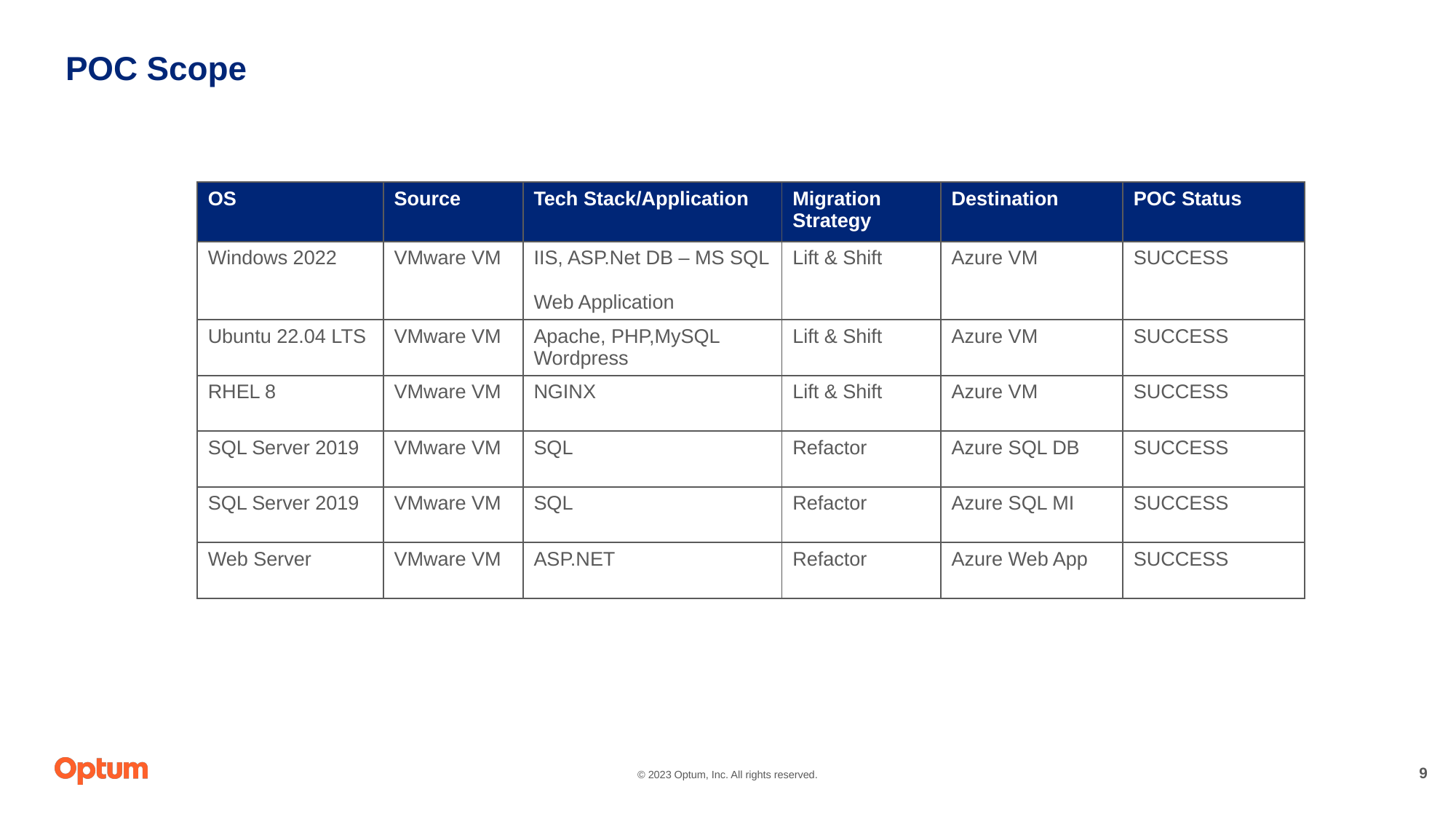

# POC Scope

| OS | Source | Tech Stack/Application | Migration Strategy | Destination | POC Status |
| --- | --- | --- | --- | --- | --- |
| Windows 2022 | VMware VM | IIS, ASP.Net DB – MS SQL Web Application | Lift & Shift | Azure VM | SUCCESS |
| Ubuntu 22.04 LTS | VMware VM | Apache, PHP,MySQL Wordpress | Lift & Shift | Azure VM | SUCCESS |
| RHEL 8 | VMware VM | NGINX | Lift & Shift | Azure VM | SUCCESS |
| SQL Server 2019 | VMware VM | SQL | Refactor | Azure SQL DB | SUCCESS |
| SQL Server 2019 | VMware VM | SQL | Refactor | Azure SQL MI | SUCCESS |
| Web Server | VMware VM | ASP.NET | Refactor | Azure Web App | SUCCESS |